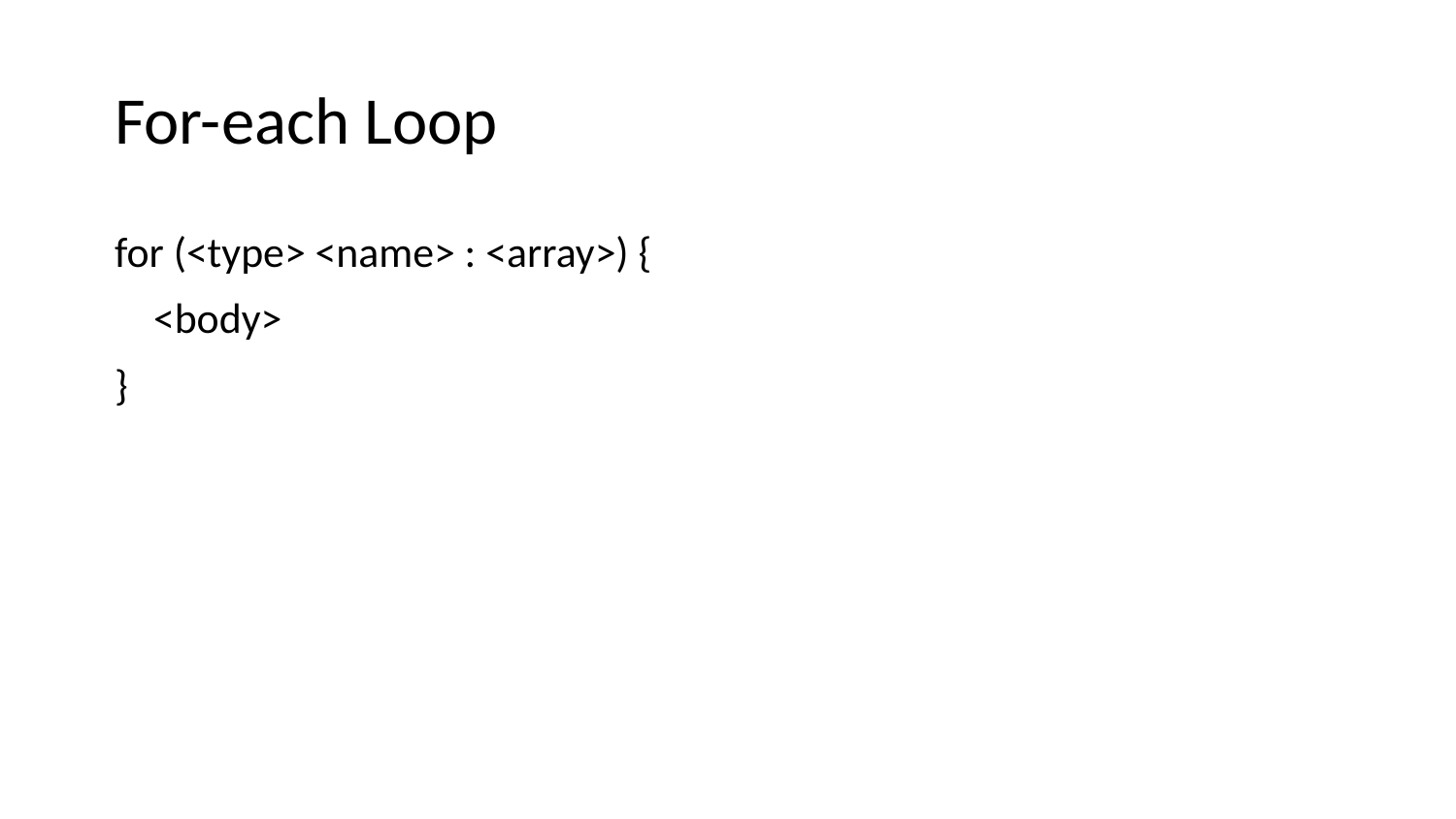

# For-each Loop
for (<type> <name> : <array>) {
    <body>
}